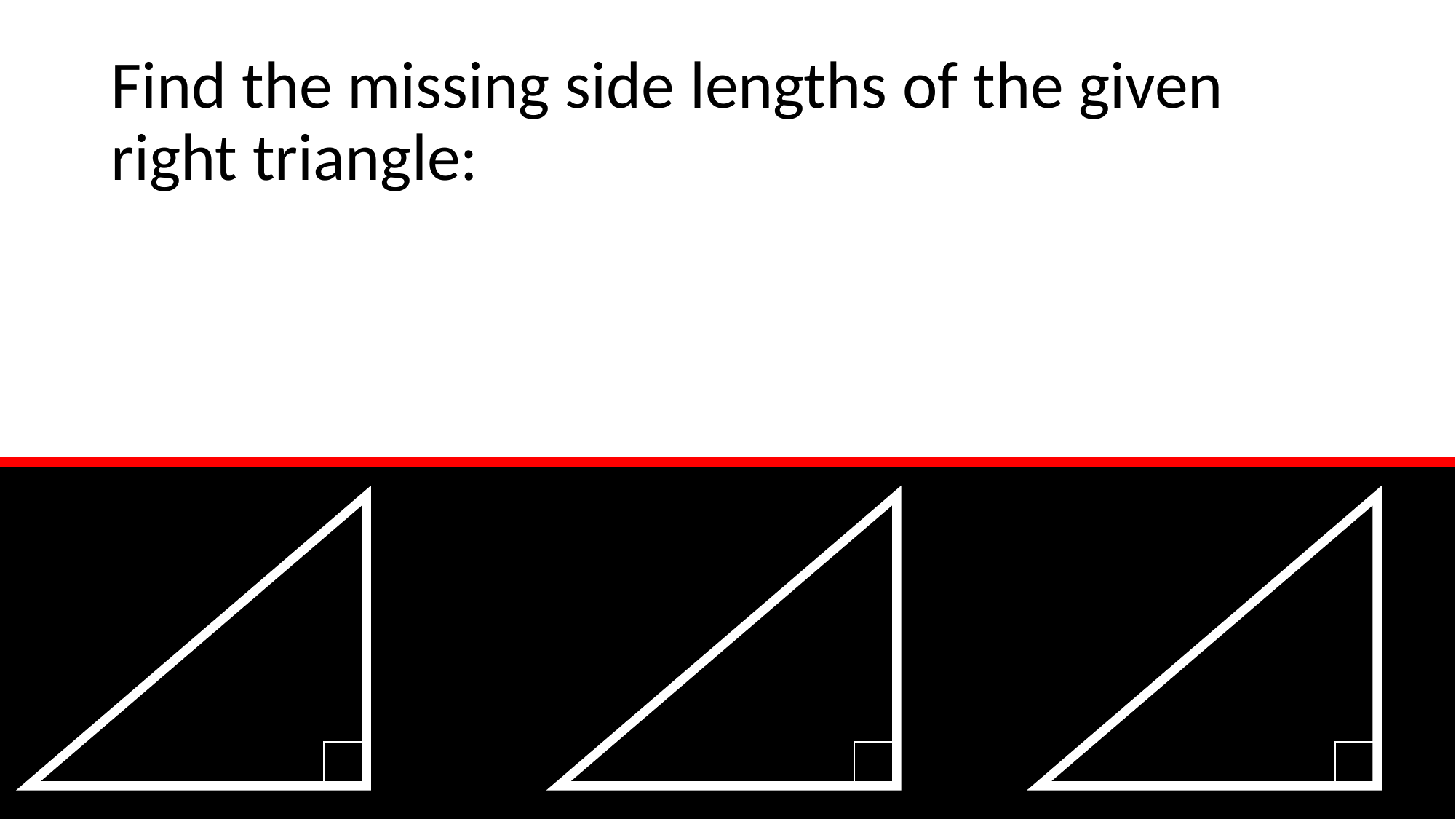

# Find the missing side lengths of the given right triangle: